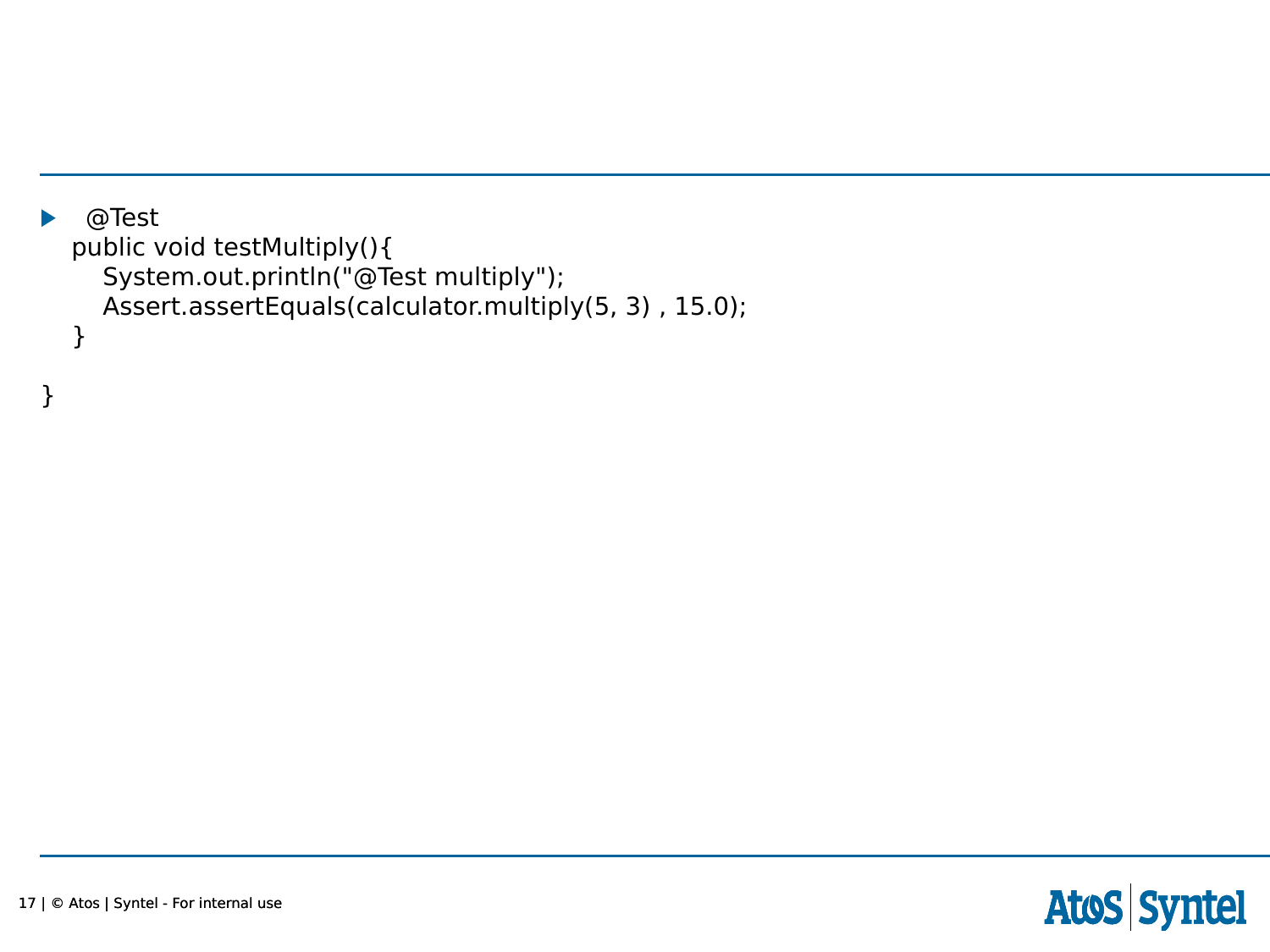

#
 @Test
    public void testMultiply(){
        System.out.println("@Test multiply");
        Assert.assertEquals(calculator.multiply(5, 3) , 15.0);
    }

}